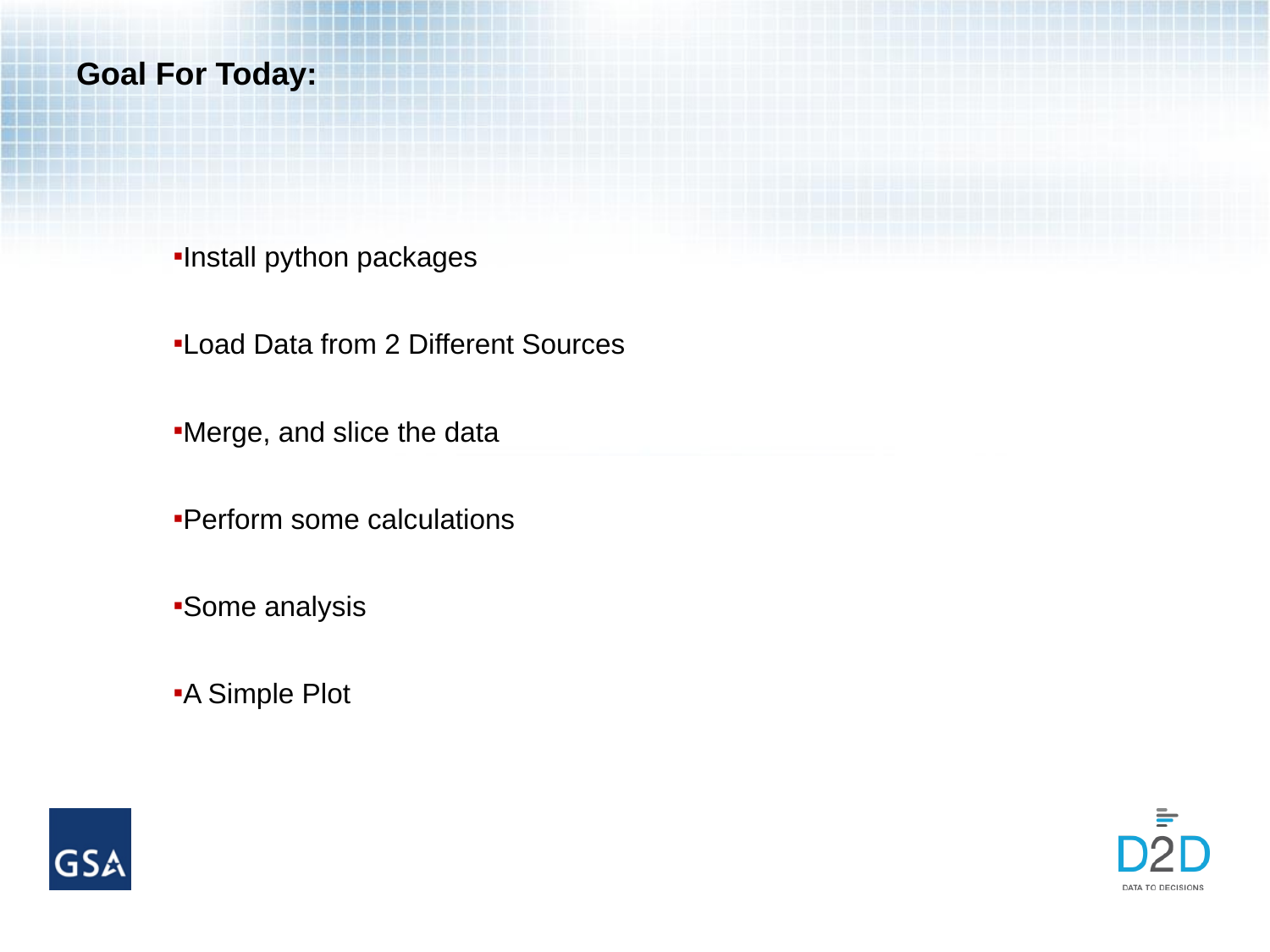

# Goal For Today:

Install python packages

Load Data from 2 Different Sources

Merge, and slice the data

Perform some calculations

Some analysis

A Simple Plot